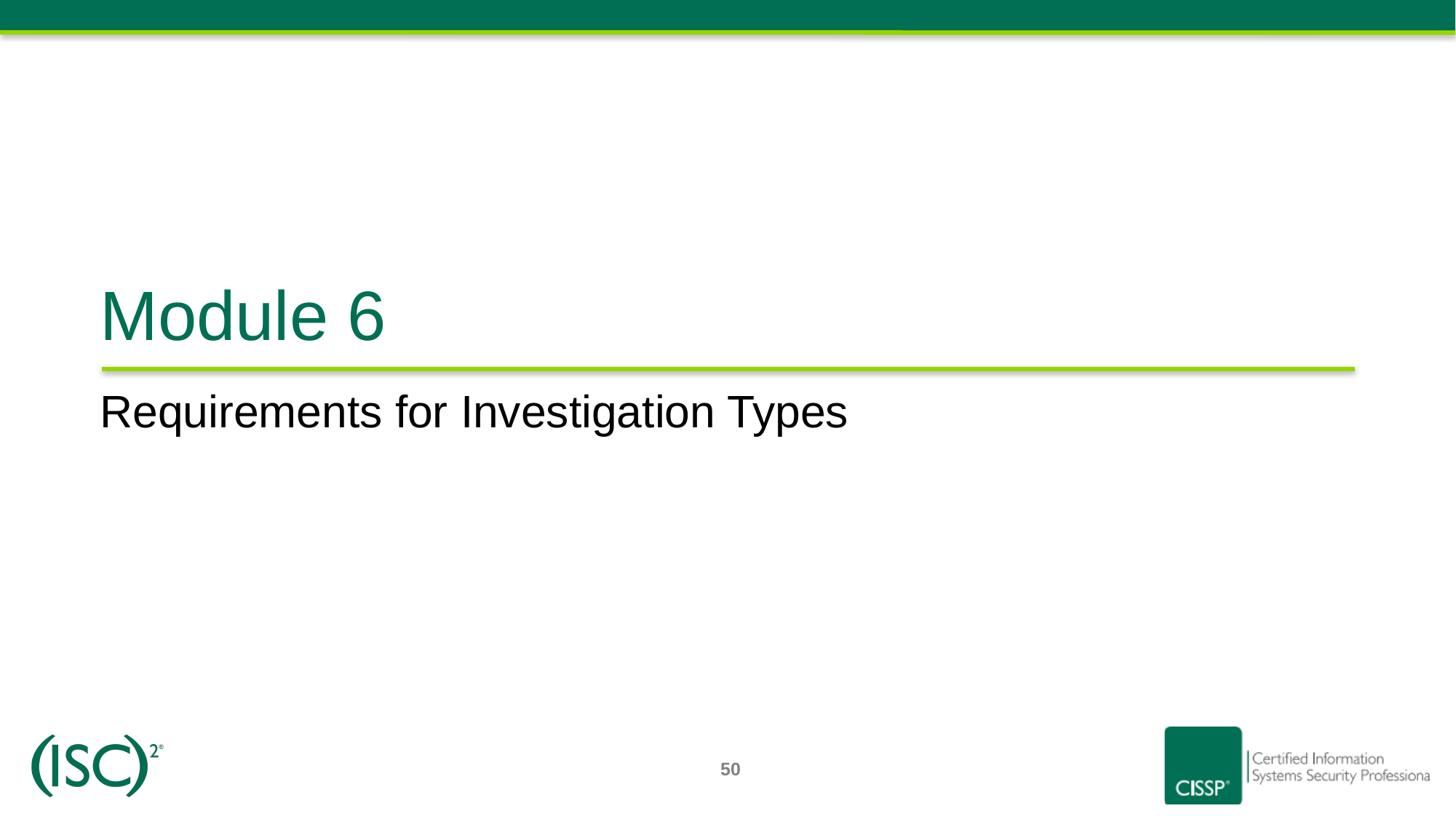

Module 6
# Requirements for Investigation Types